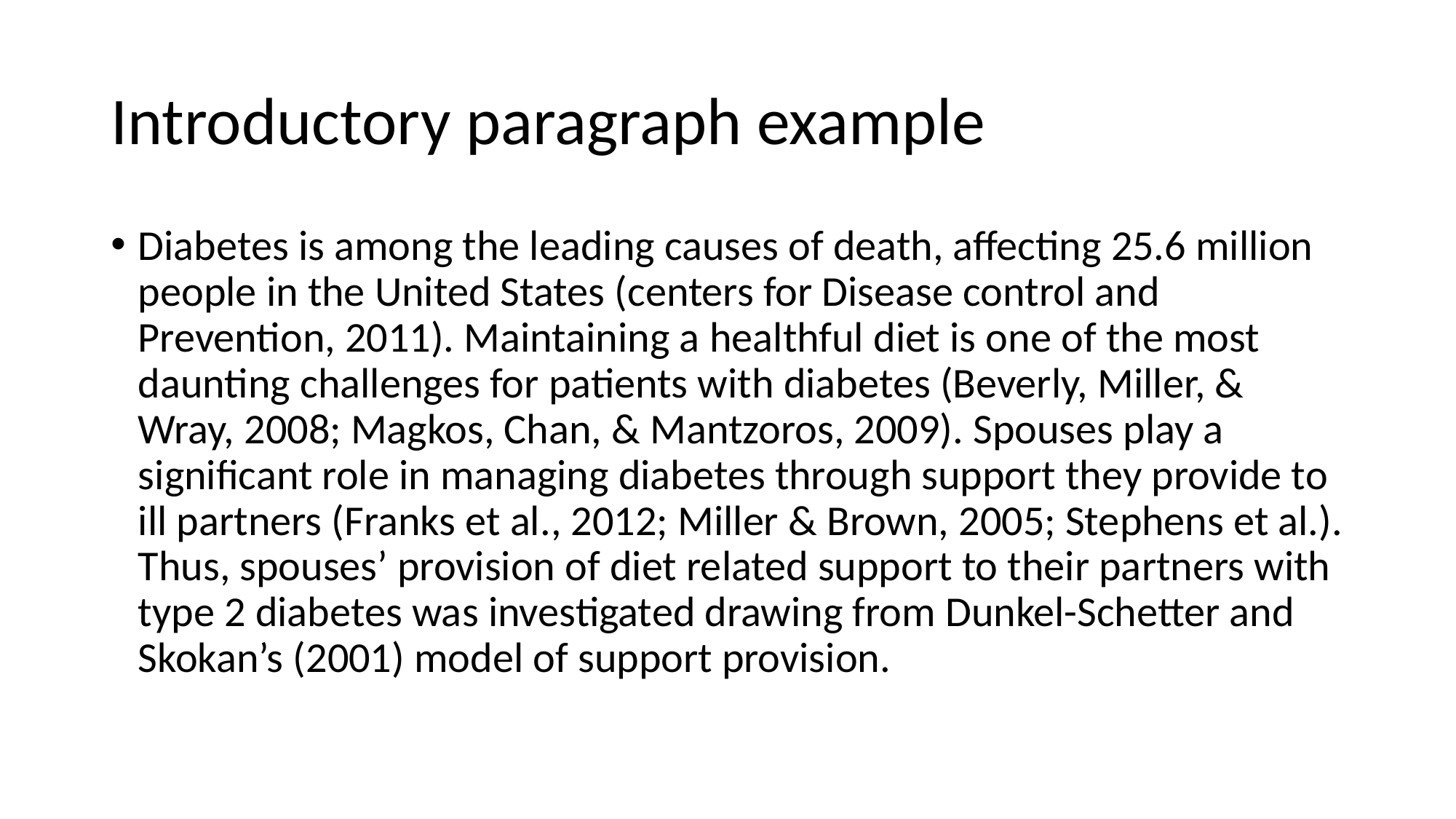

# Introductory paragraph example
Diabetes is among the leading causes of death, affecting 25.6 million people in the United States (centers for Disease control and Prevention, 2011). Maintaining a healthful diet is one of the most daunting challenges for patients with diabetes (Beverly, Miller, & Wray, 2008; Magkos, Chan, & Mantzoros, 2009). Spouses play a significant role in managing diabetes through support they provide to ill partners (Franks et al., 2012; Miller & Brown, 2005; Stephens et al.). Thus, spouses’ provision of diet related support to their partners with type 2 diabetes was investigated drawing from Dunkel-Schetter and Skokan’s (2001) model of support provision.